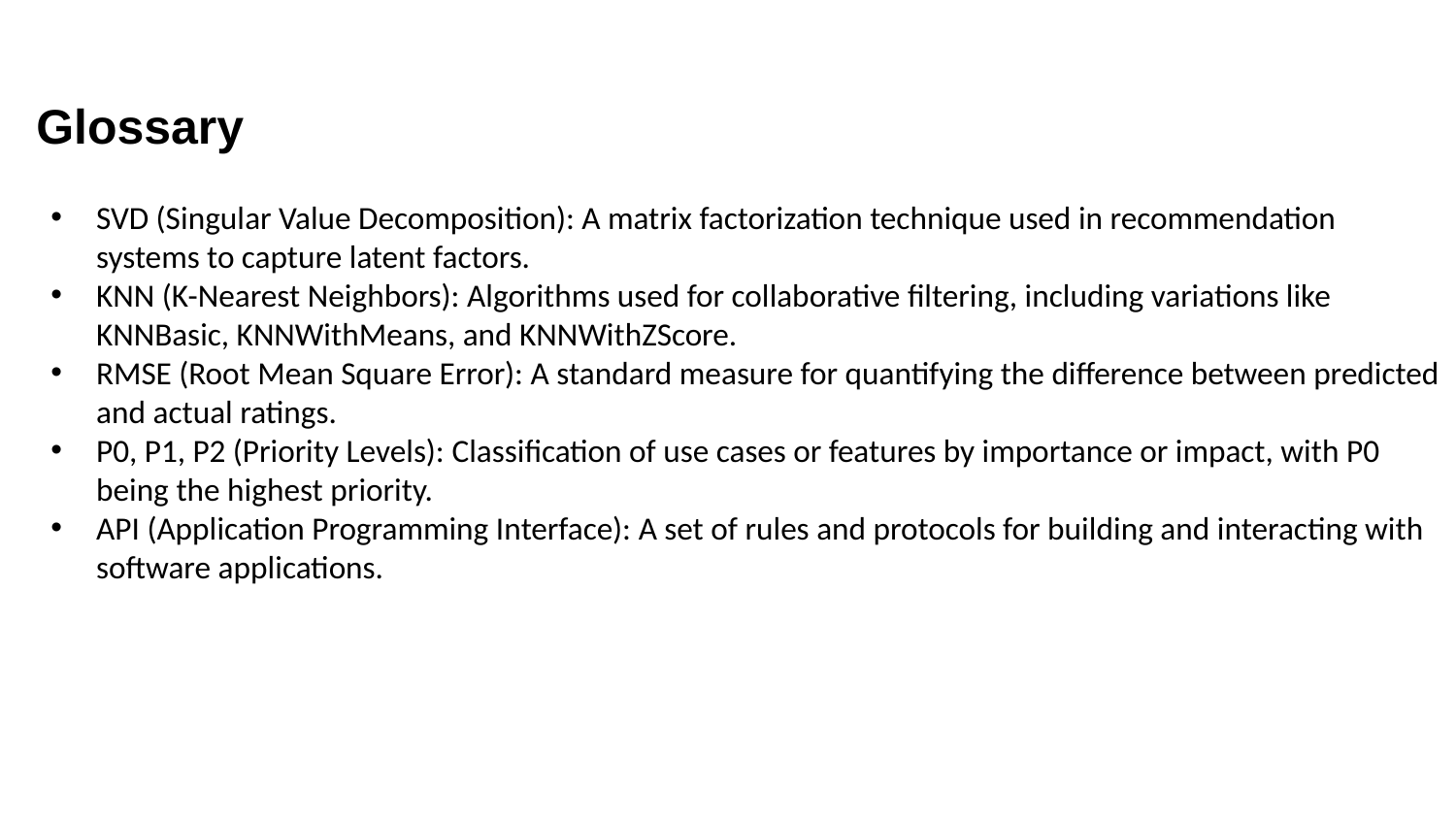

Glossary

SVD (Singular Value Decomposition): A matrix factorization technique used in recommendation systems to capture latent factors.
KNN (K-Nearest Neighbors): Algorithms used for collaborative filtering, including variations like KNNBasic, KNNWithMeans, and KNNWithZScore.
RMSE (Root Mean Square Error): A standard measure for quantifying the difference between predicted and actual ratings.
P0, P1, P2 (Priority Levels): Classification of use cases or features by importance or impact, with P0 being the highest priority.
API (Application Programming Interface): A set of rules and protocols for building and interacting with software applications.